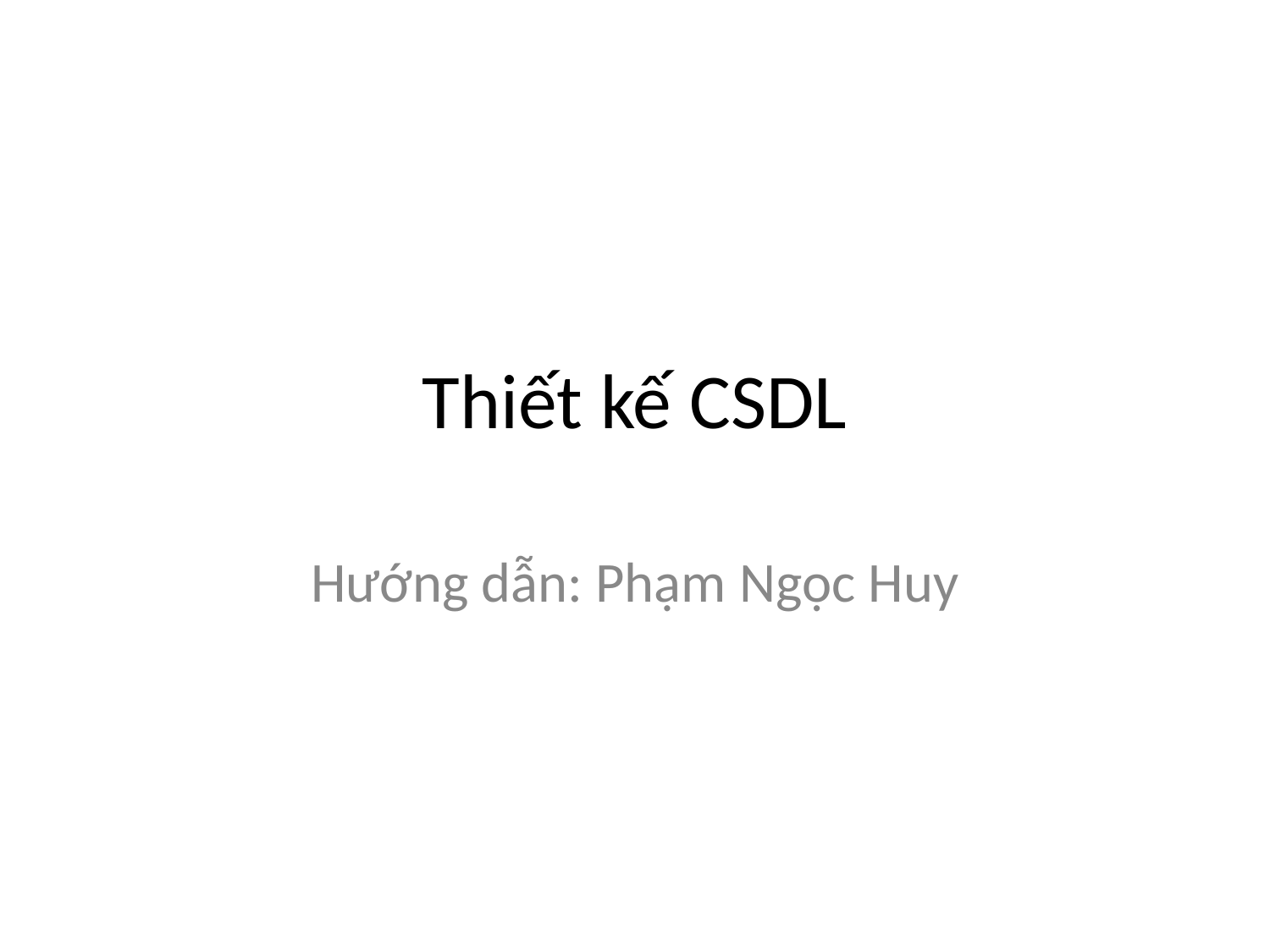

# Thiết kế CSDL
Hướng dẫn: Phạm Ngọc Huy